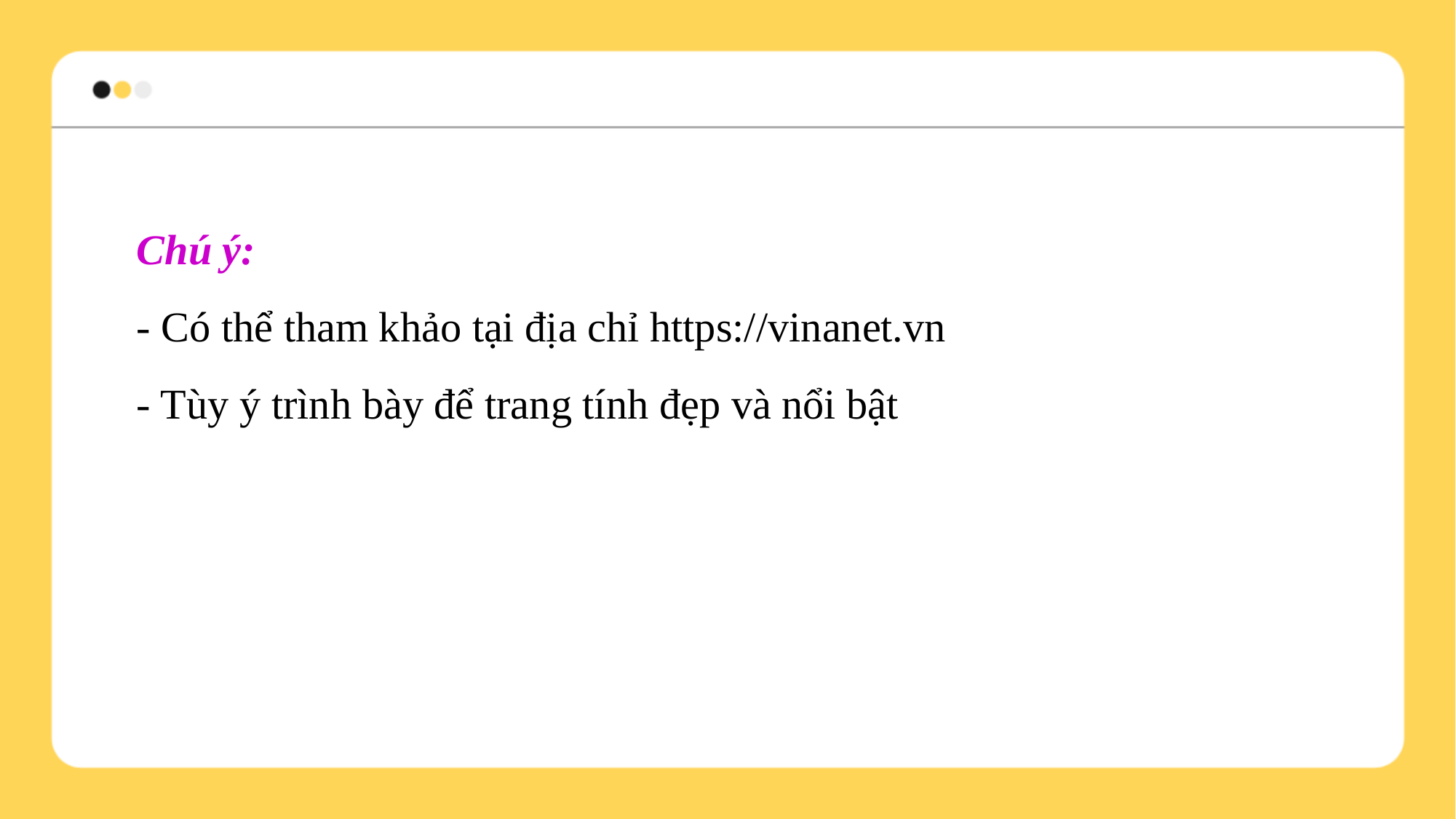

Chú ý:
- Có thể tham khảo tại địa chỉ https://vinanet.vn
- Tùy ý trình bày để trang tính đẹp và nổi bật